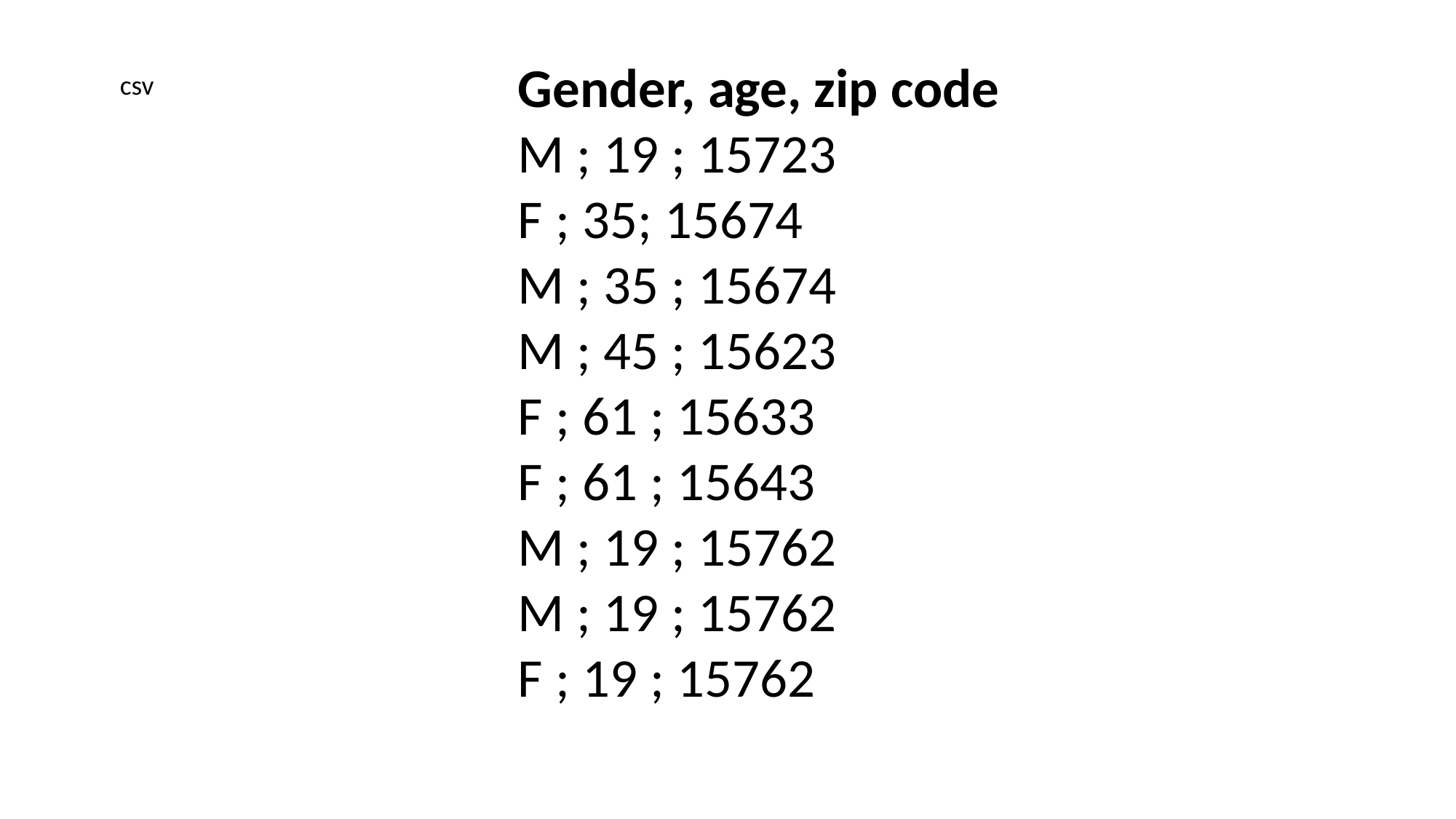

Gender, age, zip code
M ; 19 ; 15723
F ; 35; 15674
M ; 35 ; 15674
M ; 45 ; 15623
F ; 61 ; 15633
F ; 61 ; 15643
M ; 19 ; 15762
M ; 19 ; 15762
F ; 19 ; 15762

csv